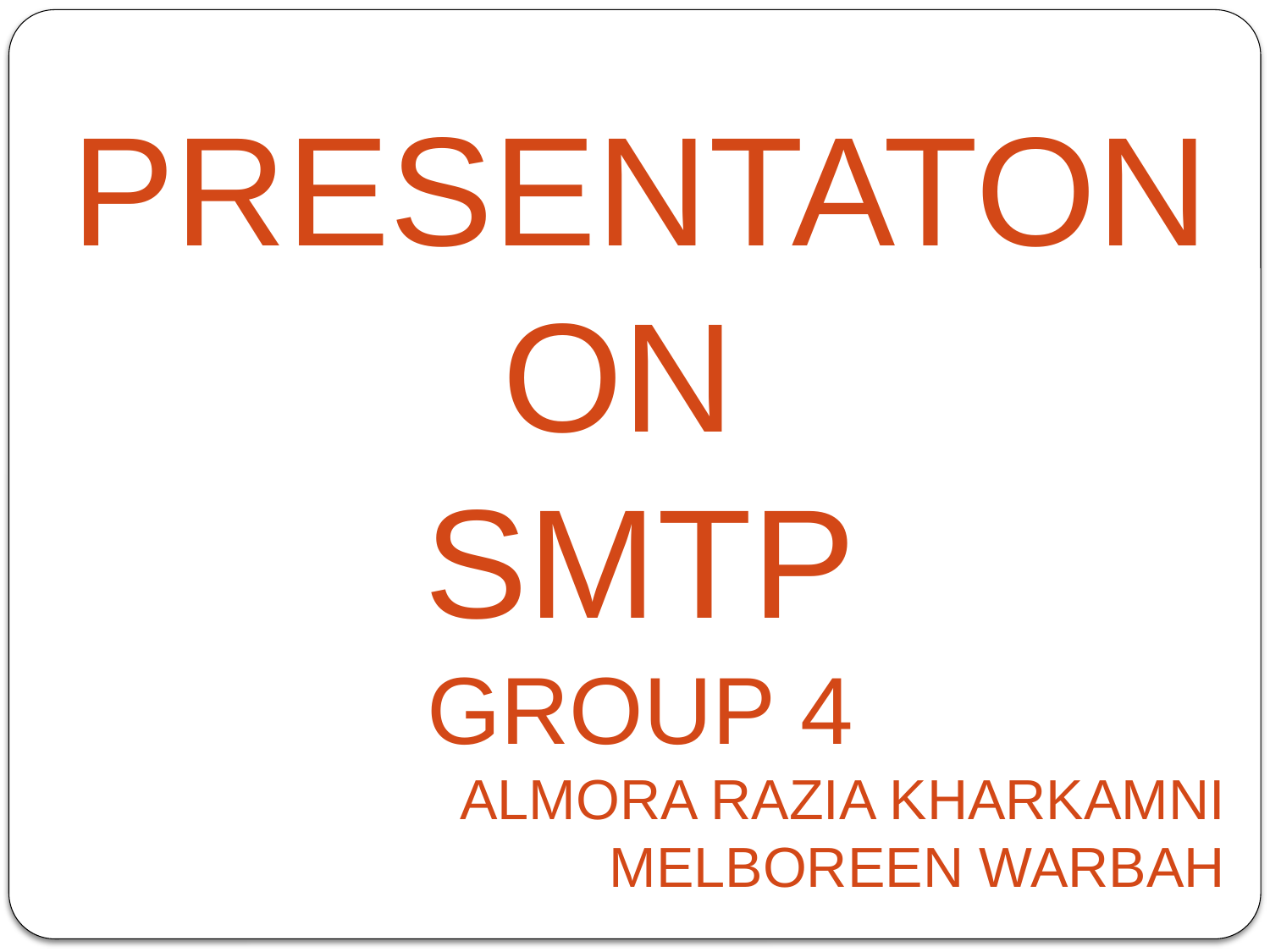

PRESENTATON
ON
SMTP
GROUP 4
ALMORA RAZIA KHARKAMNI
MELBOREEN WARBAH